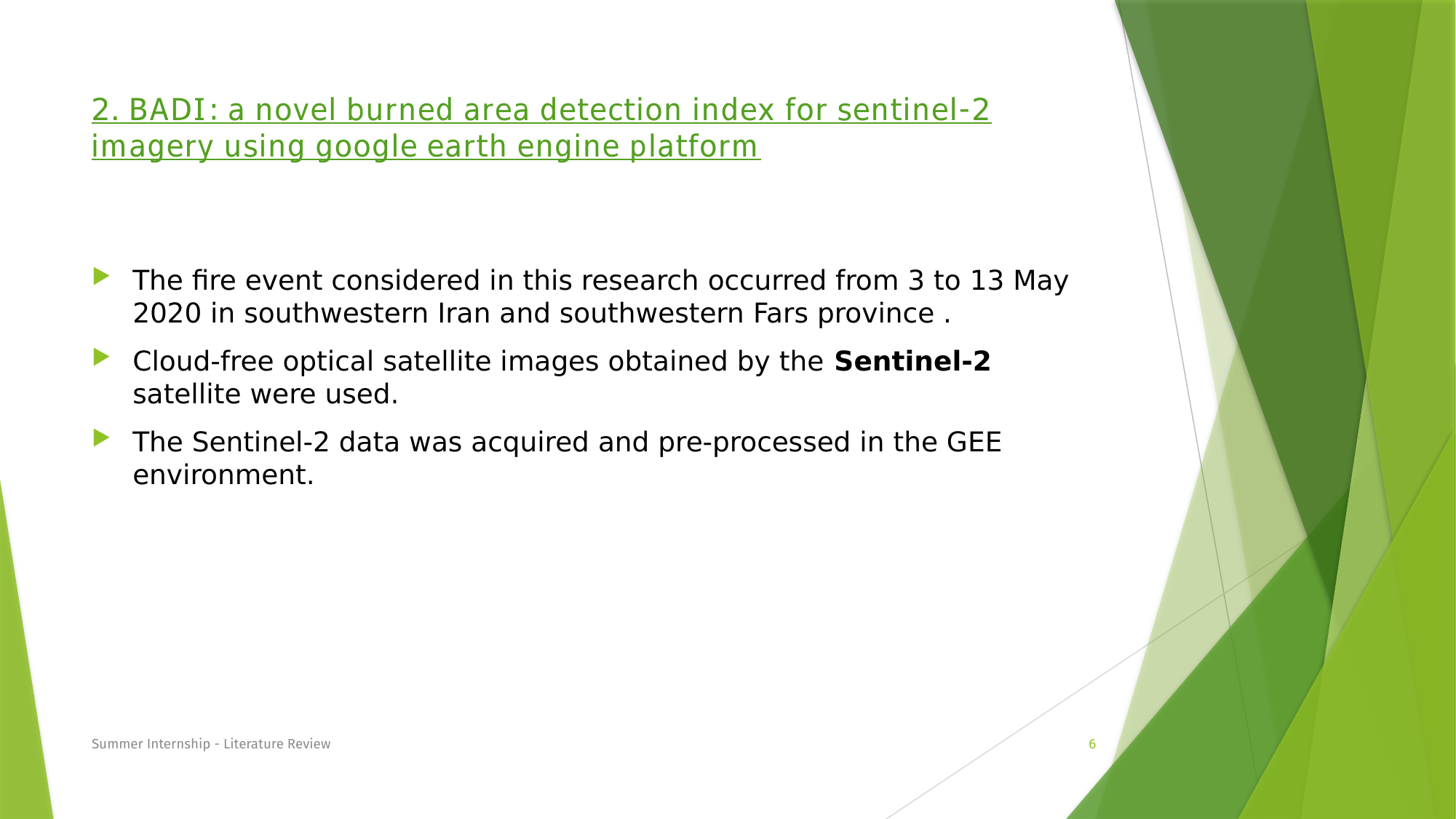

# 2. BADI: a novel burned area detection index for sentinel-2 imagery using google earth engine platform
The fire event considered in this research occurred from 3 to 13 May 2020 in southwestern Iran and southwestern Fars province .
Cloud-free optical satellite images obtained by the Sentinel-2 satellite were used.
The Sentinel-2 data was acquired and pre-processed in the GEE environment.

Summer Internship - Literature Review
6